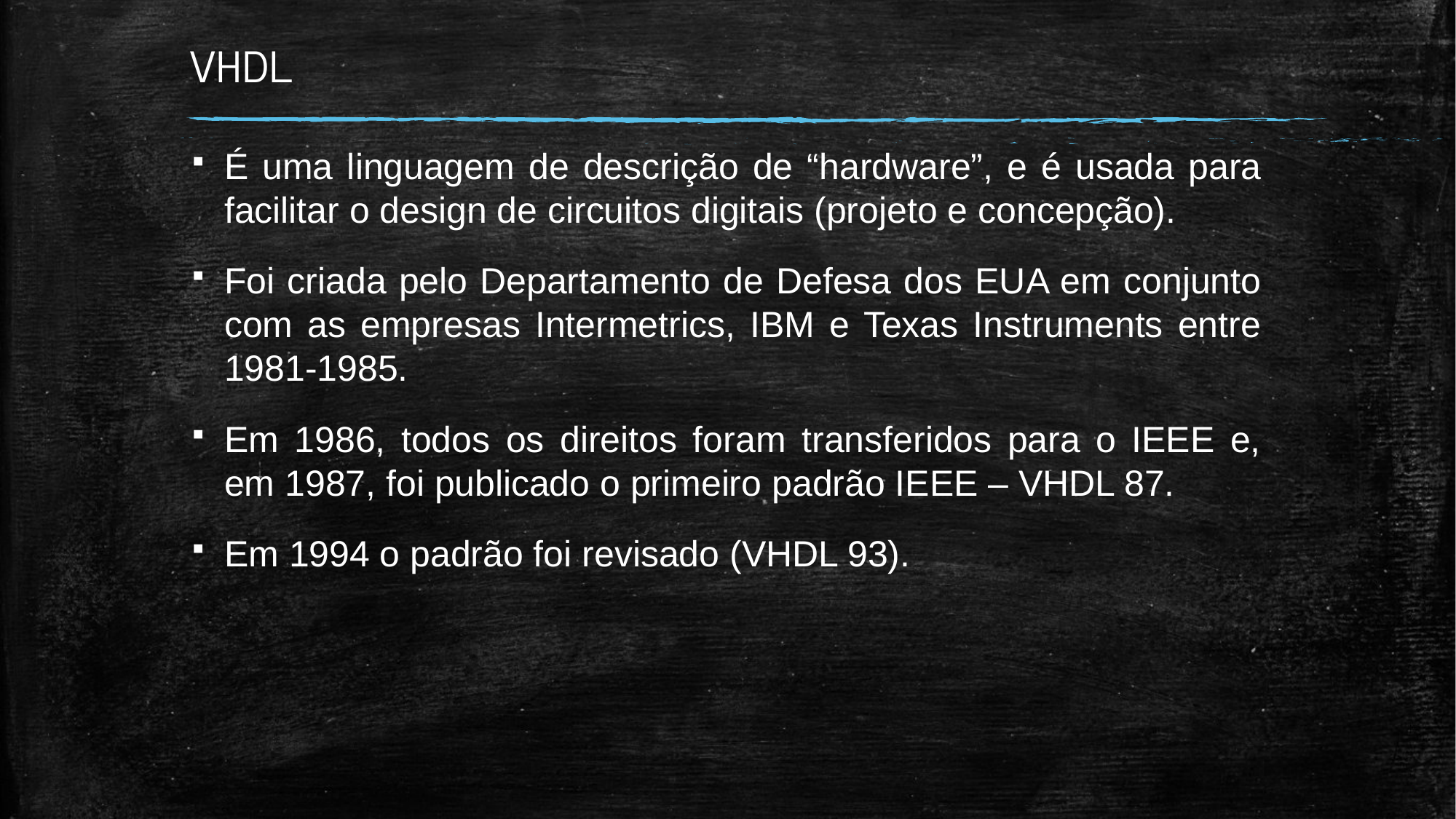

# VHDL
É uma linguagem de descrição de “hardware”, e é usada para facilitar o design de circuitos digitais (projeto e concepção).
Foi criada pelo Departamento de Defesa dos EUA em conjunto com as empresas Intermetrics, IBM e Texas Instruments entre 1981-1985.
Em 1986, todos os direitos foram transferidos para o IEEE e, em 1987, foi publicado o primeiro padrão IEEE – VHDL 87.
Em 1994 o padrão foi revisado (VHDL 93).